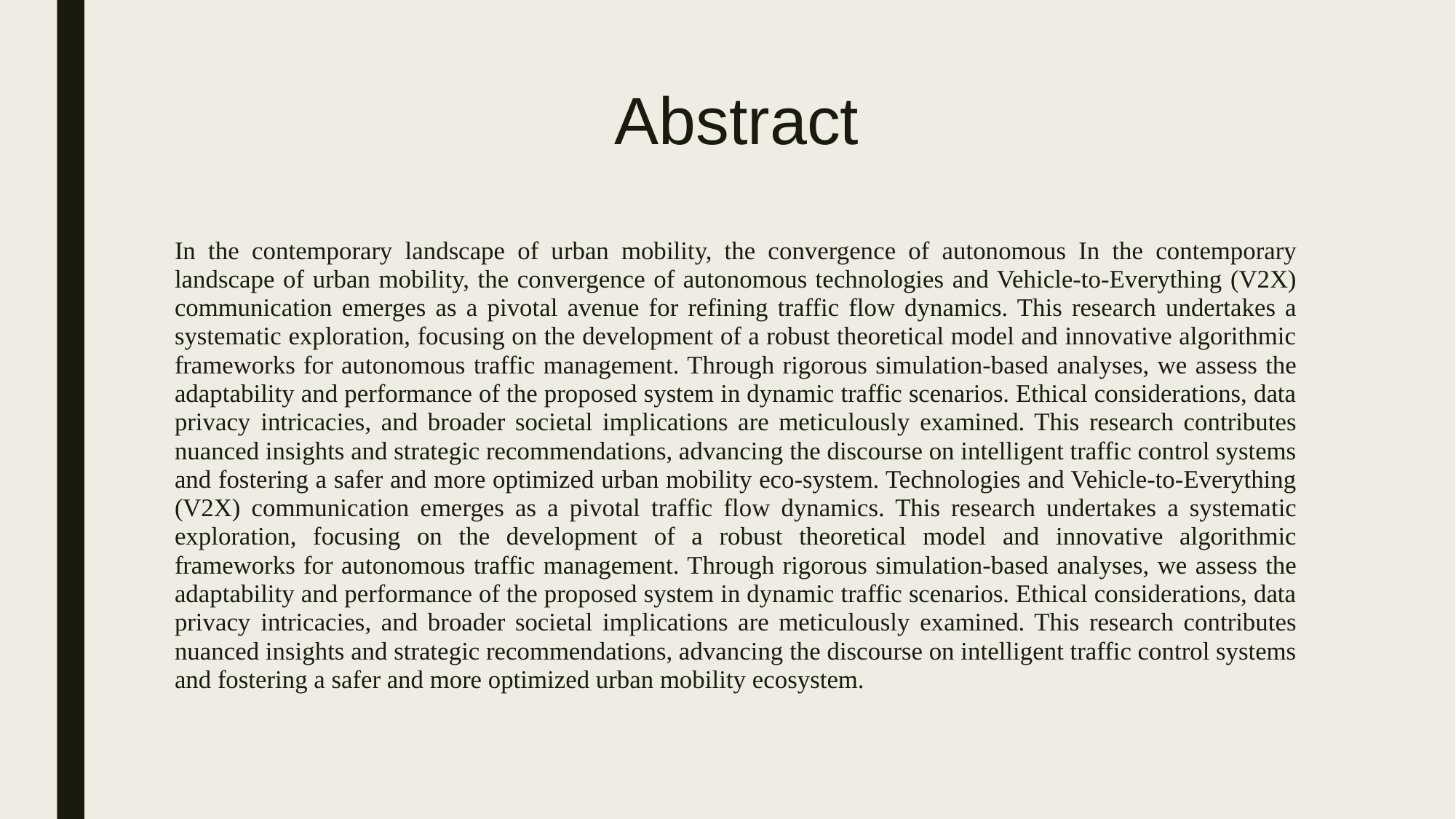

# Abstract
In the contemporary landscape of urban mobility, the convergence of autonomous In the contemporary landscape of urban mobility, the convergence of autonomous technologies and Vehicle-to-Everything (V2X) communication emerges as a pivotal avenue for refining traffic flow dynamics. This research undertakes a systematic exploration, focusing on the development of a robust theoretical model and innovative algorithmic frameworks for autonomous traffic management. Through rigorous simulation-based analyses, we assess the adaptability and performance of the proposed system in dynamic traffic scenarios. Ethical considerations, data privacy intricacies, and broader societal implications are meticulously examined. This research contributes nuanced insights and strategic recommendations, advancing the discourse on intelligent traffic control systems and fostering a safer and more optimized urban mobility eco-system. Technologies and Vehicle-to-Everything (V2X) communication emerges as a pivotal traffic flow dynamics. This research undertakes a systematic exploration, focusing on the development of a robust theoretical model and innovative algorithmic frameworks for autonomous traffic management. Through rigorous simulation-based analyses, we assess the adaptability and performance of the proposed system in dynamic traffic scenarios. Ethical considerations, data privacy intricacies, and broader societal implications are meticulously examined. This research contributes nuanced insights and strategic recommendations, advancing the discourse on intelligent traffic control systems and fostering a safer and more optimized urban mobility ecosystem.